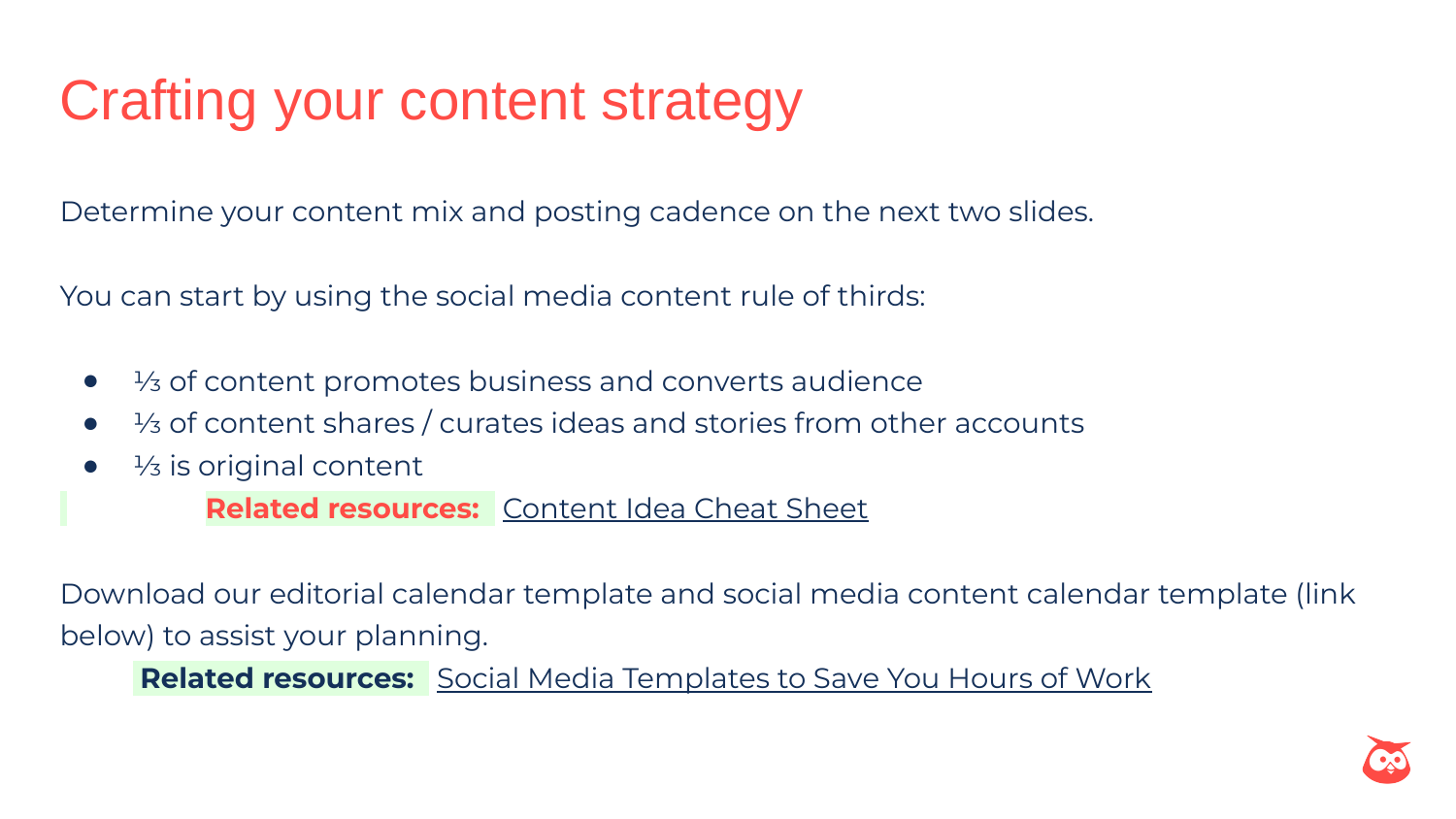

Crafting your content strategy
Determine your content mix and posting cadence on the next two slides.

You can start by using the social media content rule of thirds:

⅓ of content promotes business and converts audience
⅓ of content shares / curates ideas and stories from other accounts
⅓ is original content
 	Related resources:   Content Idea Cheat Sheet

Download our editorial calendar template and social media content calendar template (link below) to assist your planning.
 Related resources:   Social Media Templates to Save You Hours of Work